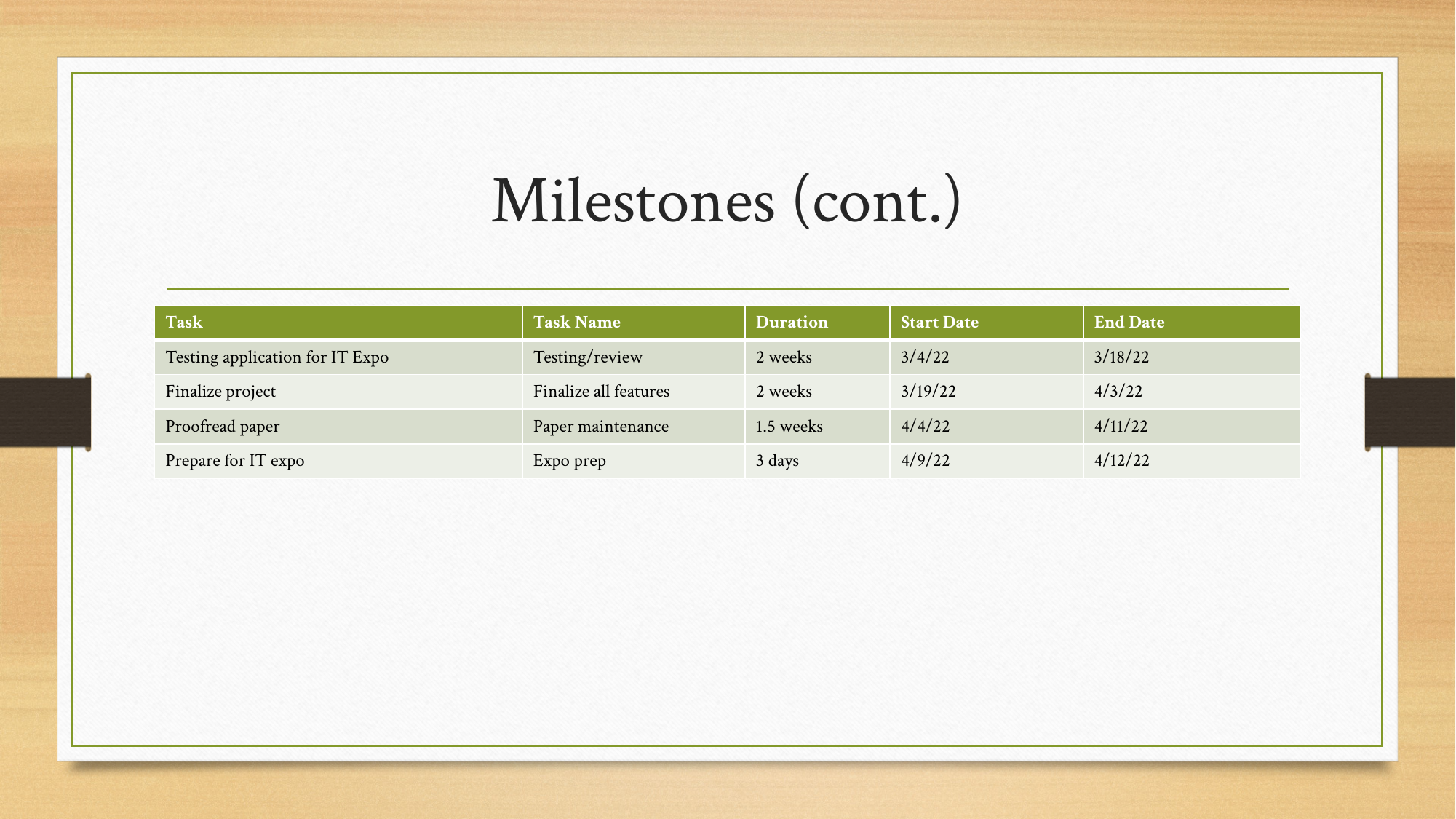

# Milestones (cont.)
| Task | Task Name | Duration | Start Date | End Date |
| --- | --- | --- | --- | --- |
| Testing application for IT Expo | Testing/review | 2 weeks | 3/4/22 | 3/18/22 |
| Finalize project | Finalize all features | 2 weeks | 3/19/22 | 4/3/22 |
| Proofread paper | Paper maintenance | 1.5 weeks | 4/4/22 | 4/11/22 |
| Prepare for IT expo | Expo prep | 3 days | 4/9/22 | 4/12/22 |